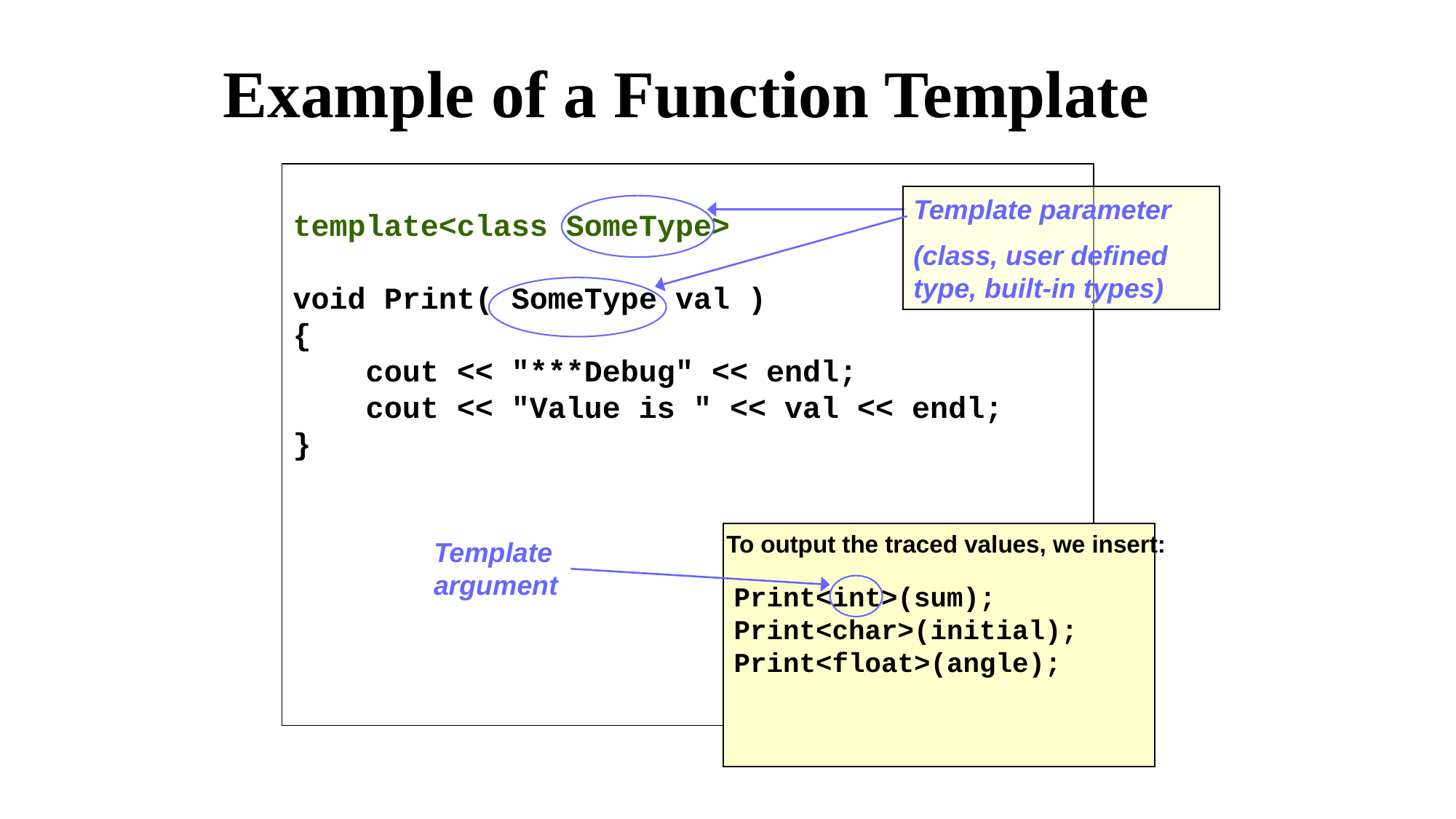

Example of a Function Template

template<class SomeType>

void Print( SomeType val )
{
    cout << "***Debug" << endl;
    cout << "Value is " << val << endl;
}

Template parameter
(class, user defined type, built-in types)

To output the traced values, we insert:
Print<int>(sum);
Print<char>(initial);
Print<float>(angle);

Template argument